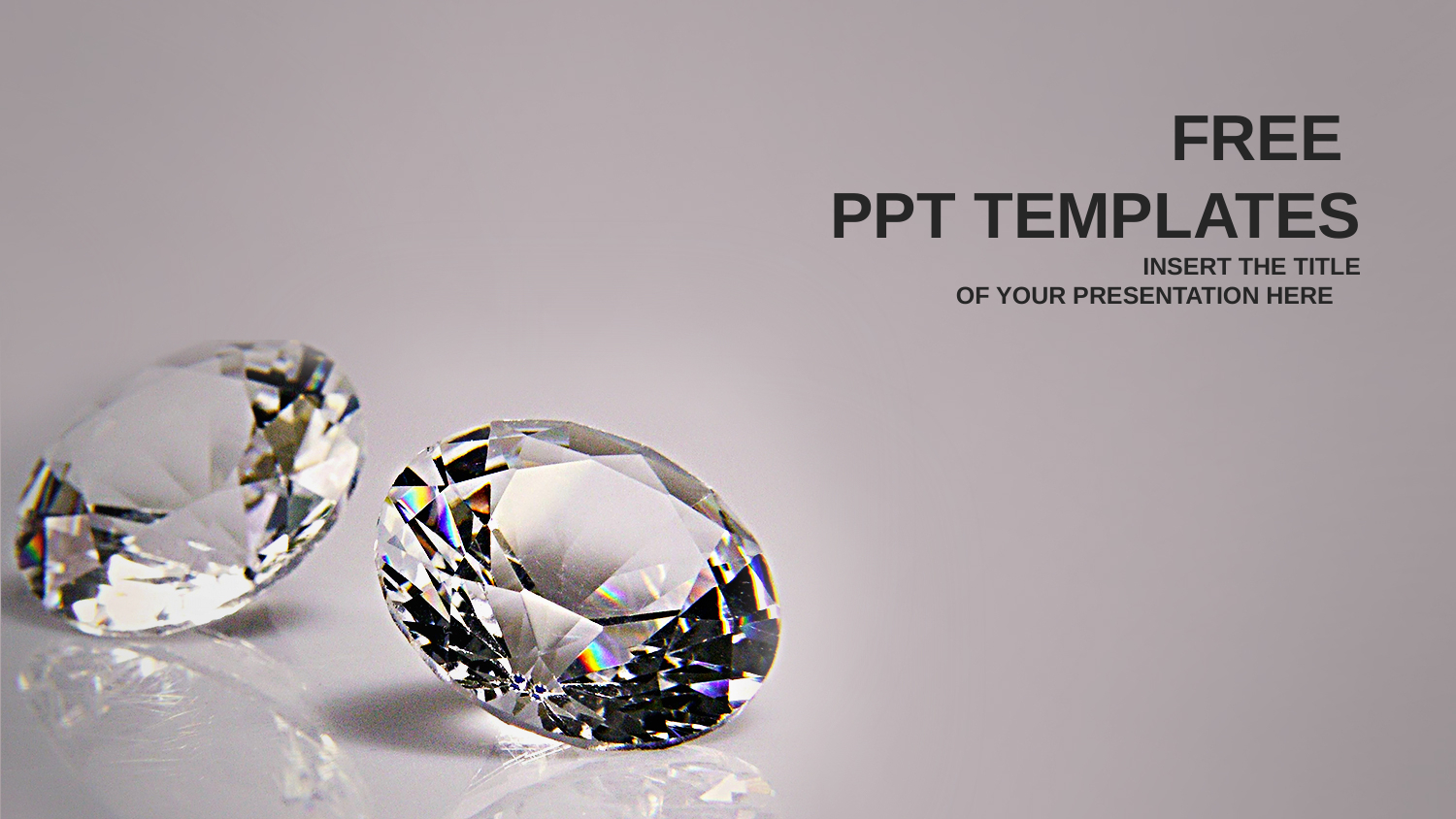

FREE
PPT TEMPLATES
INSERT THE TITLE
OF YOUR PRESENTATION HERE